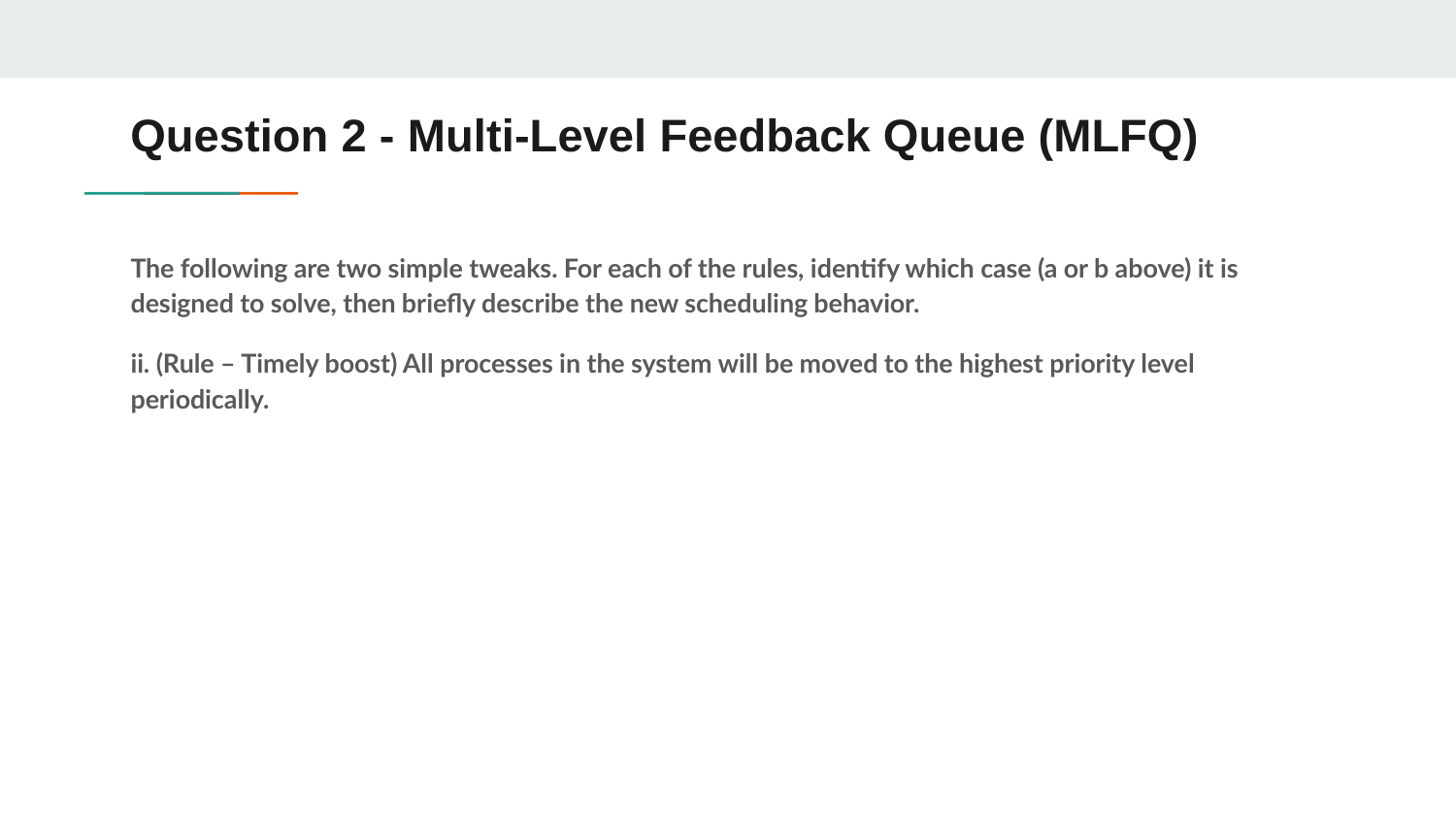

# Question 2 - Multi-Level Feedback Queue (MLFQ)

The following are two simple tweaks. For each of the rules, identify which case (a or b above) it is designed to solve, then briefly describe the new scheduling behavior.
ii. (Rule – Timely boost) All processes in the system will be moved to the highest priority level periodically.